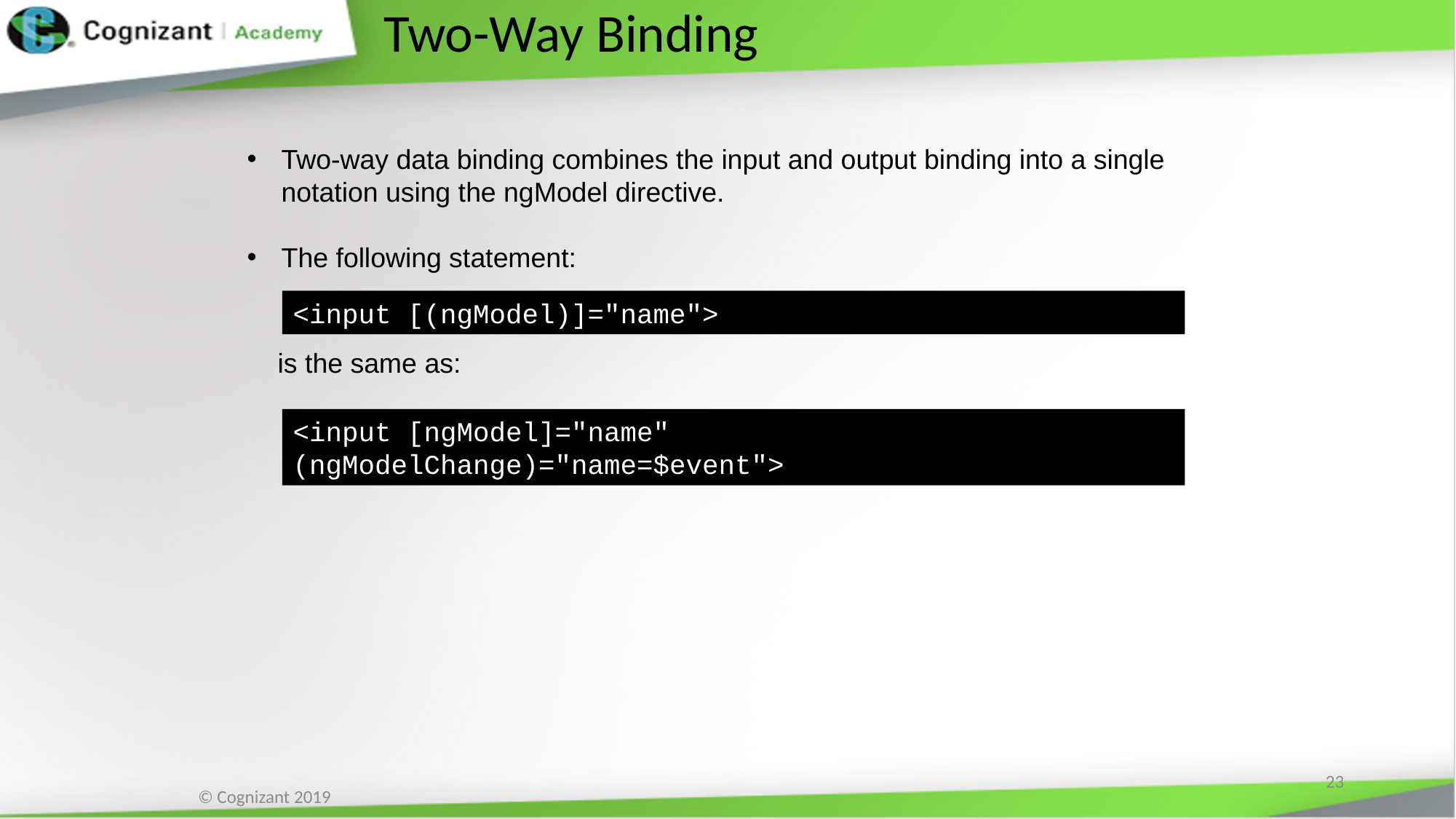

# Two-Way Binding
Two-way data binding combines the input and output binding into a single notation using the ngModel directive.

The following statement:

    is the same as:

<input [(ngModel)]="name">
<input [ngModel]="name" (ngModelChange)="name=$event">
23
© Cognizant 2019